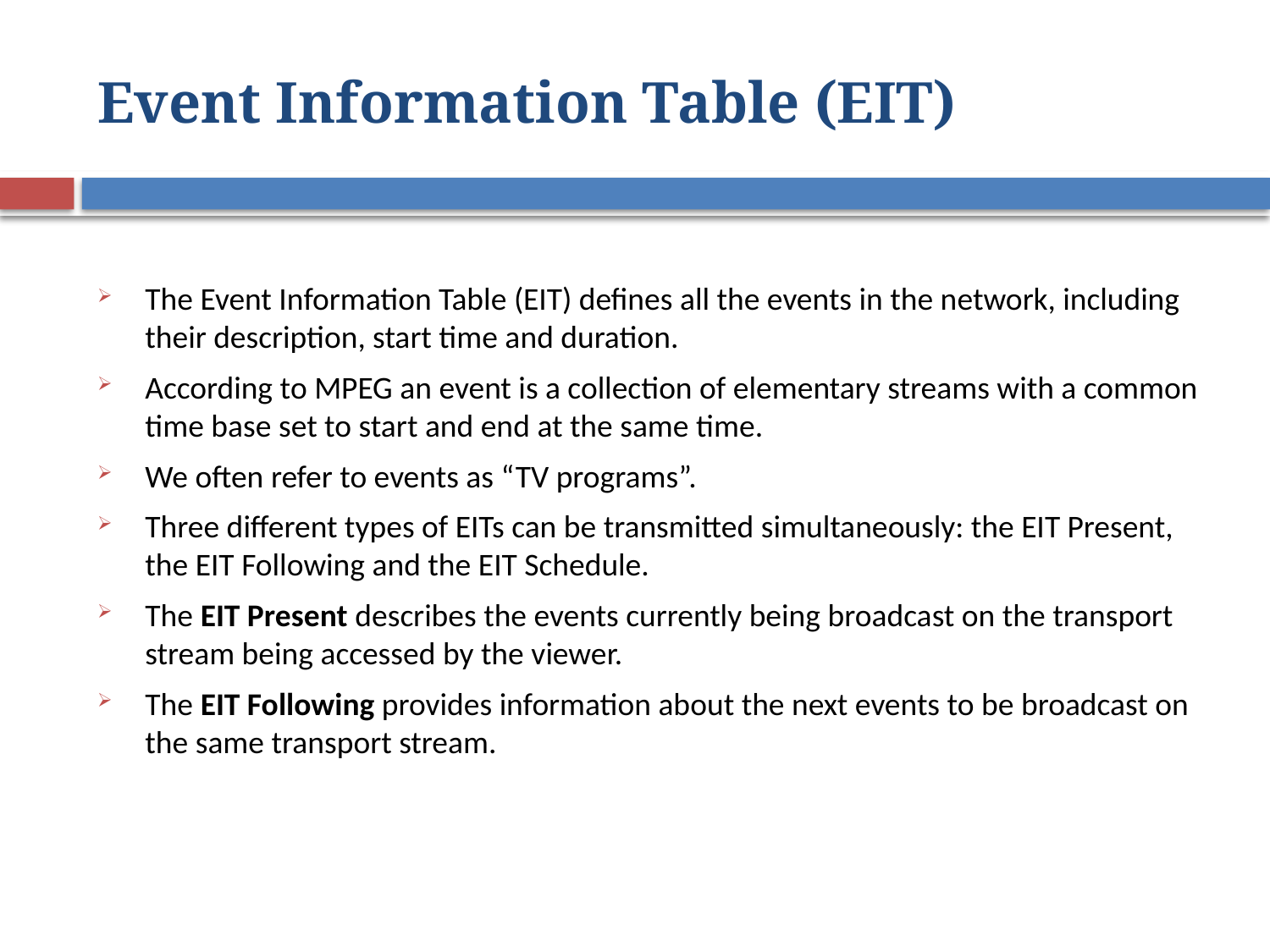

# Event Information Table (EIT)

The Event Information Table (EIT) defines all the events in the network, including their description, start time and duration.
According to MPEG an event is a collection of elementary streams with a common time base set to start and end at the same time.
We often refer to events as “TV programs”.
Three different types of EITs can be transmitted simultaneously: the EIT Present, the EIT Following and the EIT Schedule.
The EIT Present describes the events currently being broadcast on the transport stream being accessed by the viewer.
The EIT Following provides information about the next events to be broadcast on the same transport stream.